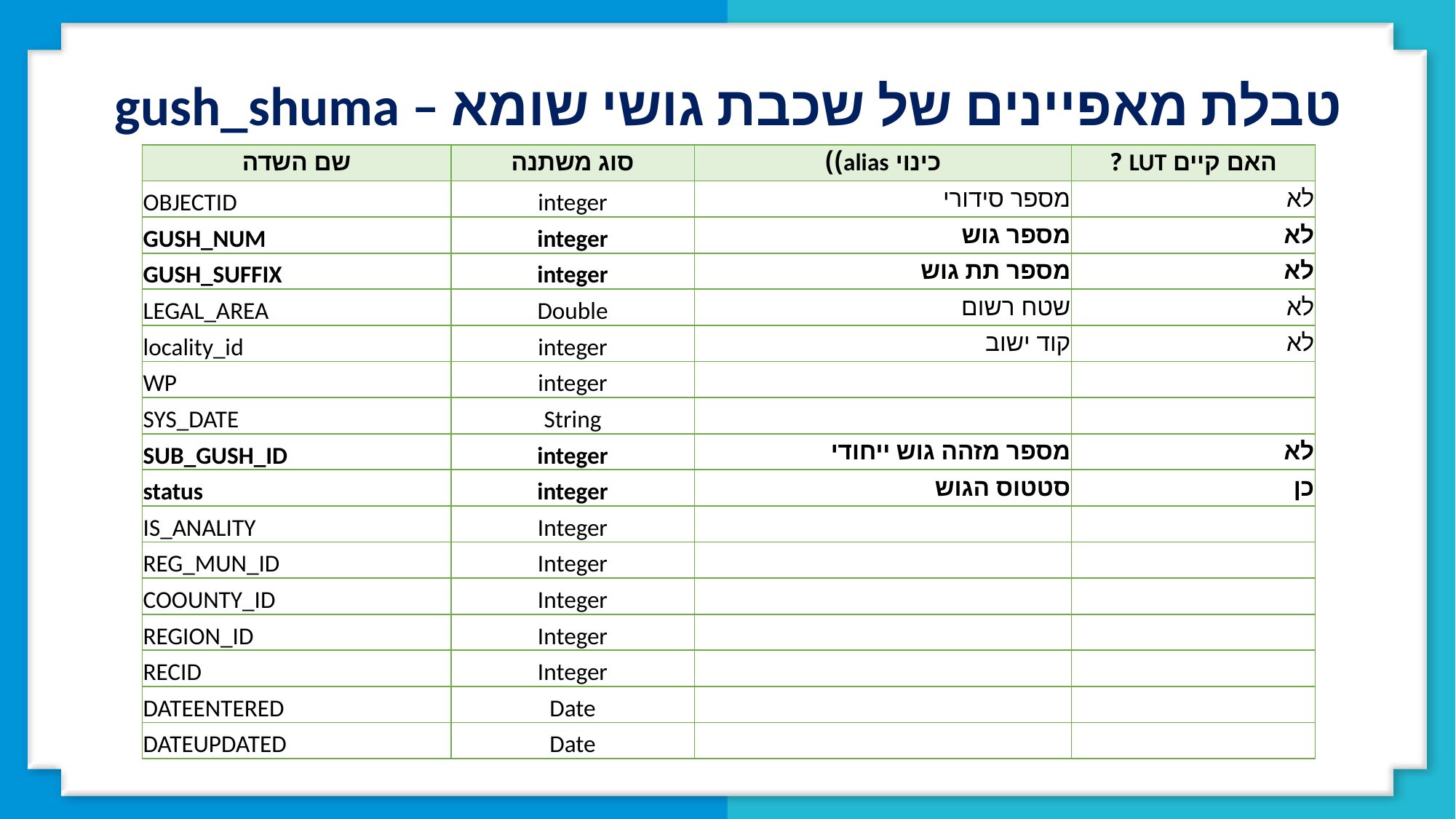

טבלת מאפיינים של שכבת גושי שומא – gush_shuma
| שם השדה | סוג משתנה | כינוי alias)) | האם קיים LUT ? |
| --- | --- | --- | --- |
| OBJECTID | integer | מספר סידורי | לא |
| GUSH\_NUM | integer | מספר גוש | לא |
| GUSH\_SUFFIX | integer | מספר תת גוש | לא |
| LEGAL\_AREA | Double | שטח רשום | לא |
| locality\_id | integer | קוד ישוב | לא |
| WP | integer |  |  |
| SYS\_DATE | String |  |  |
| SUB\_GUSH\_ID | integer | מספר מזהה גוש ייחודי | לא |
| status | integer | סטטוס הגוש | כן |
| IS\_ANALITY | Integer |  |  |
| REG\_MUN\_ID | Integer |  |  |
| COOUNTY\_ID | Integer |  |  |
| REGION\_ID | Integer |  |  |
| RECID | Integer |  |  |
| DATEENTERED | Date |  |  |
| DATEUPDATED | Date |  |  |